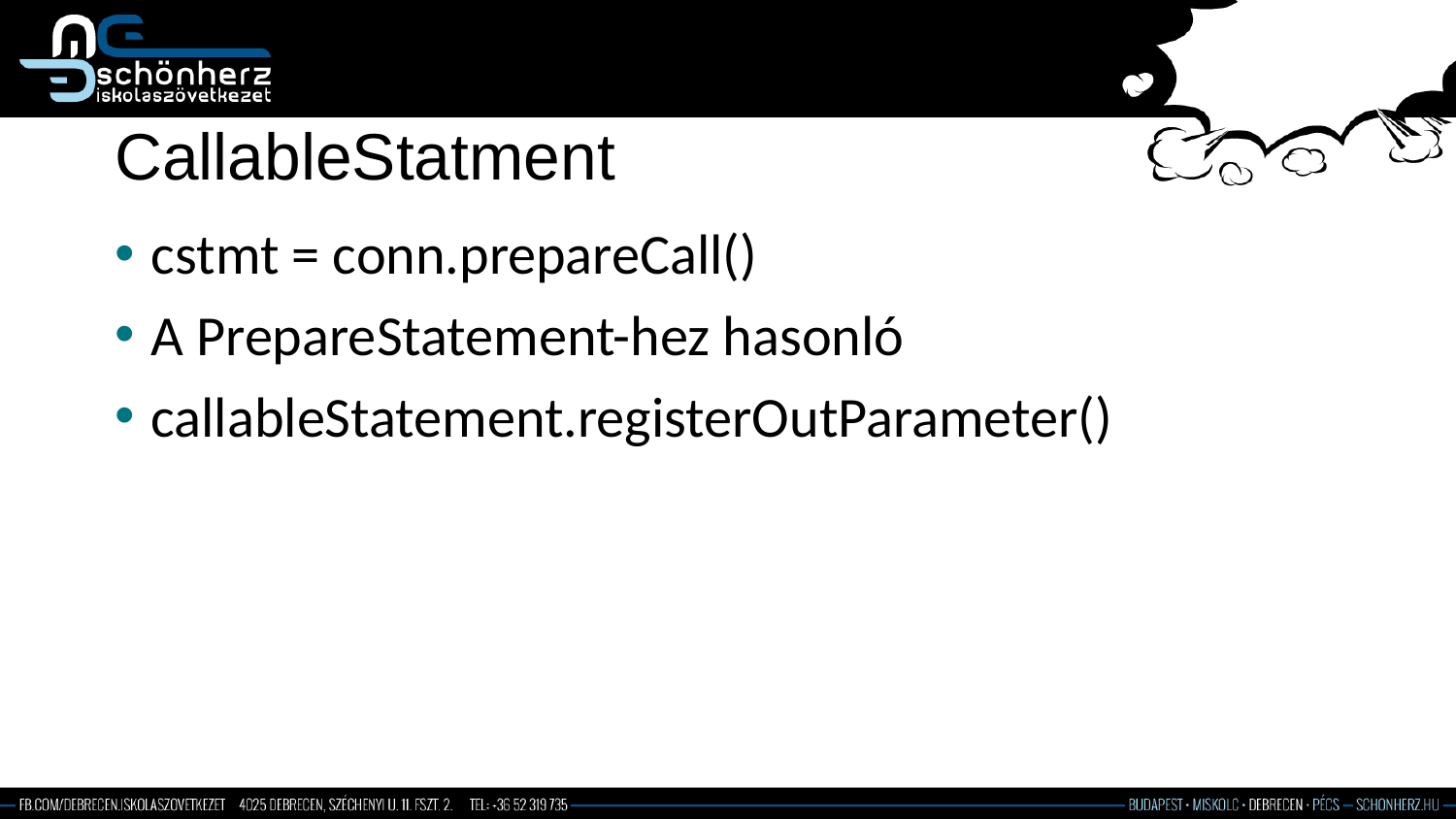

# CallableStatment
cstmt = conn.prepareCall()
A PrepareStatement-hez hasonló
callableStatement.registerOutParameter()